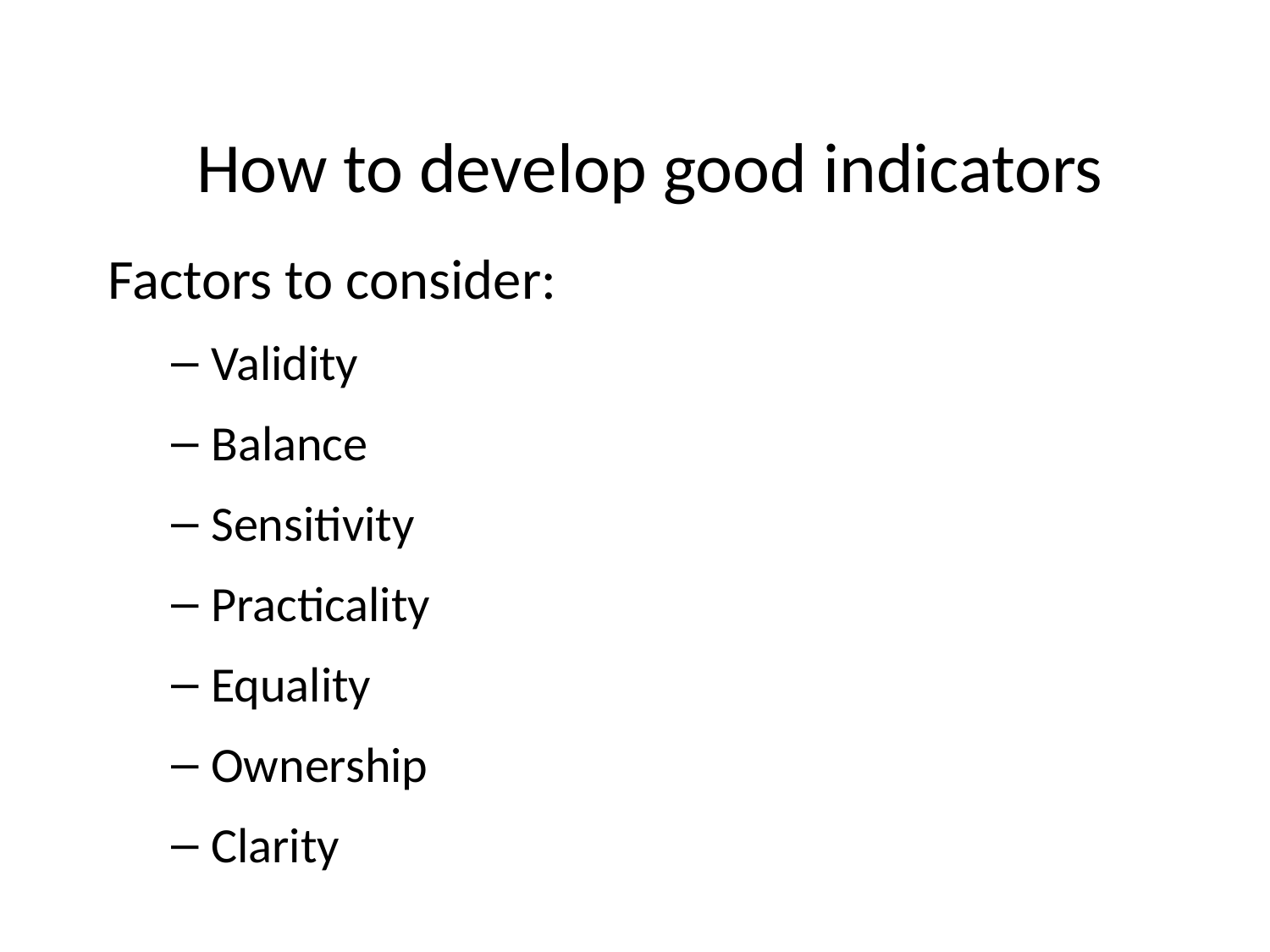

# How to develop good indicators
Factors to consider:
Validity
Balance
Sensitivity
Practicality
Equality
Ownership
Clarity